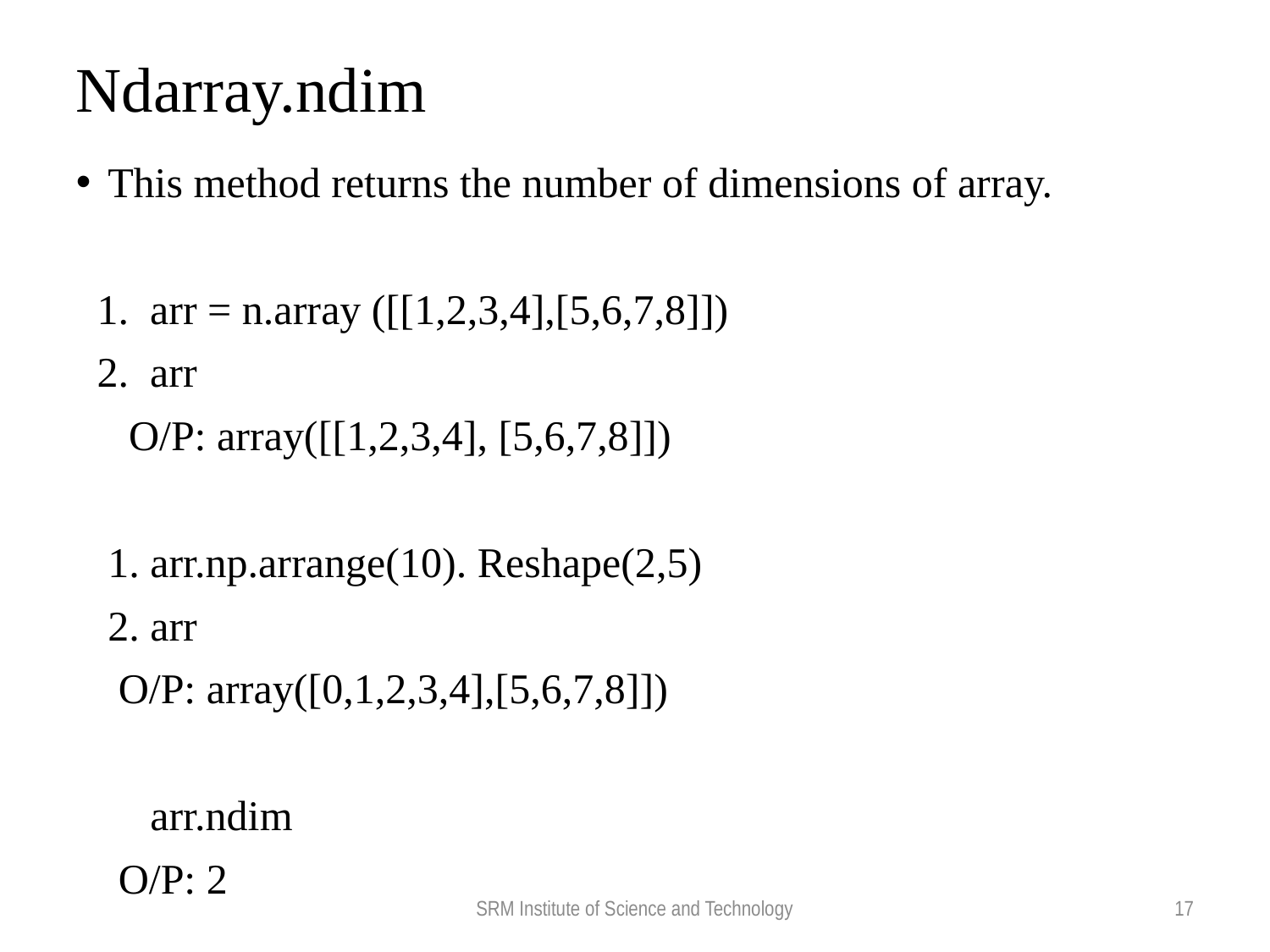

Ndarray.ndim
This method returns the number of dimensions of array.

  1.  arr = n.array ([[1,2,3,4],[5,6,7,8]])
  2.  arr
     O/P: array([[1,2,3,4], [5,6,7,8]])

   1. arr.np.arrange(10). Reshape(2,5)
   2. arr
    O/P: array([0,1,2,3,4],[5,6,7,8]])

       arr.ndim
    O/P: 2

SRM Institute of Science and Technology
17